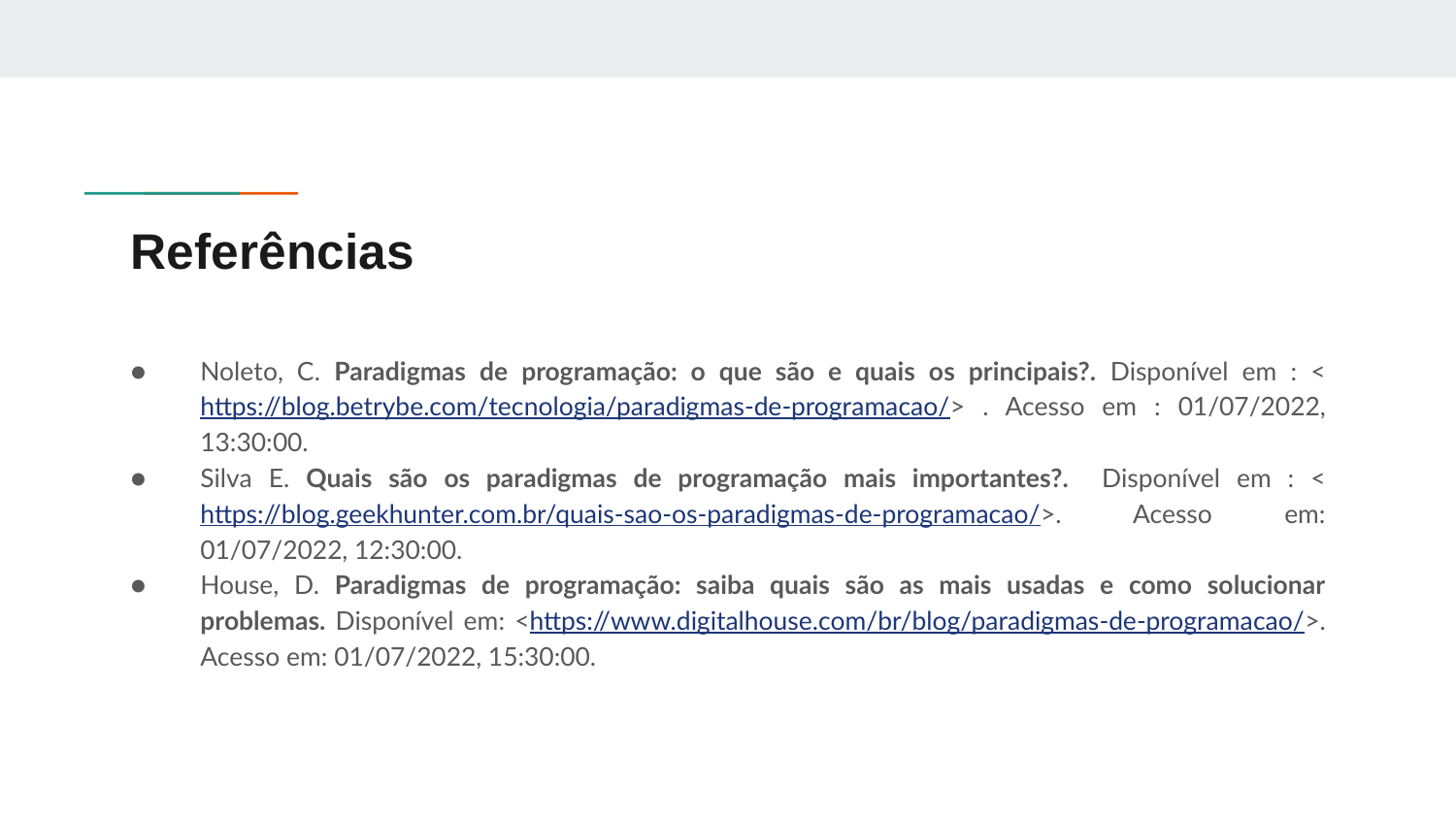

# Referências
Noleto, C. Paradigmas de programação: o que são e quais os principais?. Disponível em : <https://blog.betrybe.com/tecnologia/paradigmas-de-programacao/> . Acesso em : 01/07/2022, 13:30:00.
Silva E. Quais são os paradigmas de programação mais importantes?.  Disponível em : <https://blog.geekhunter.com.br/quais-sao-os-paradigmas-de-programacao/>. Acesso em: 01/07/2022, 12:30:00.
House, D. Paradigmas de programação: saiba quais são as mais usadas e como solucionar problemas. Disponível em: <https://www.digitalhouse.com/br/blog/paradigmas-de-programacao/>. Acesso em: 01/07/2022, 15:30:00.